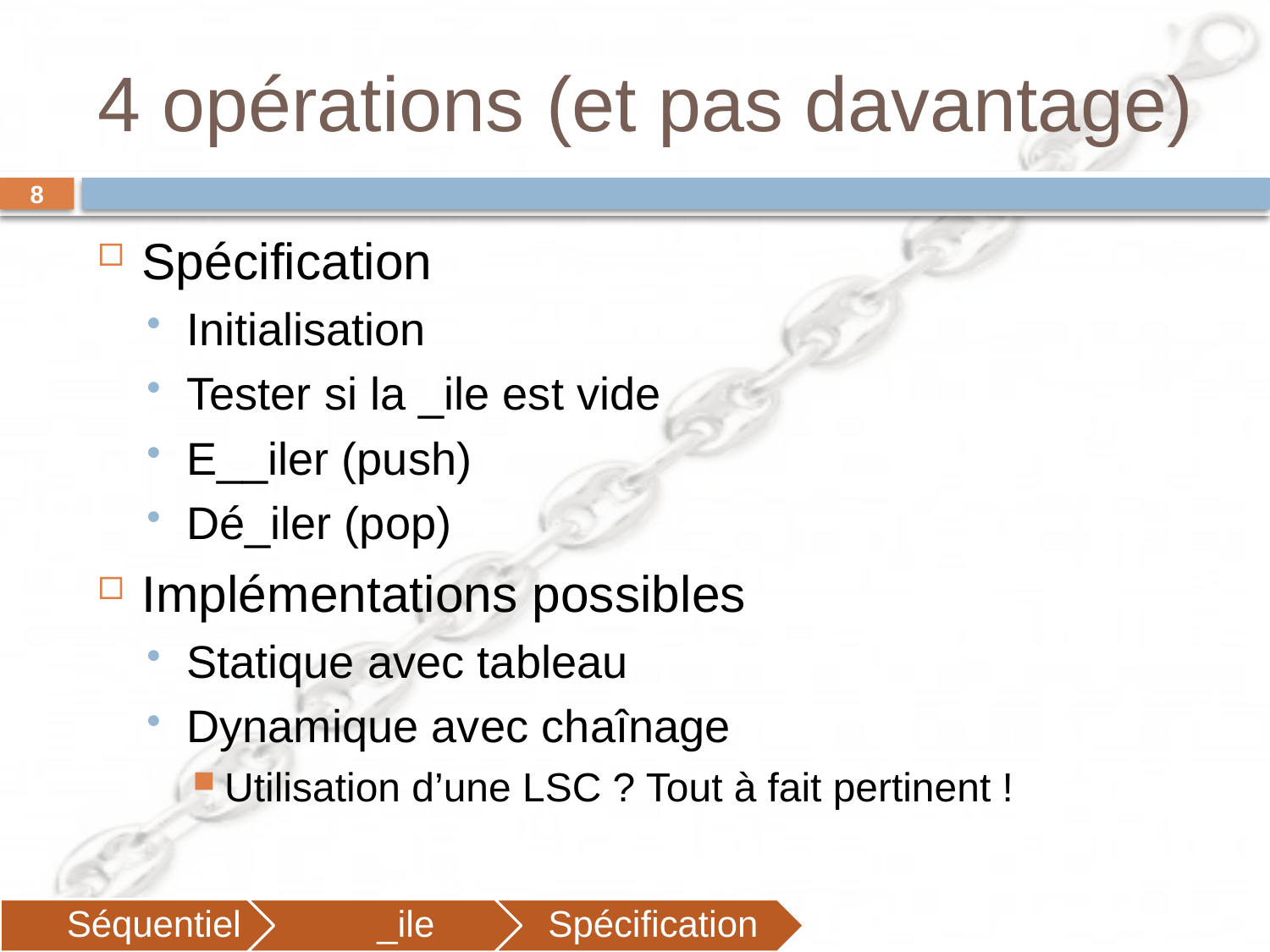

# 4 opérations (et pas davantage)
8
Spécification
Initialisation
Tester si la _ile est vide
E__iler (push)
Dé_iler (pop)
Implémentations possibles
Statique avec tableau
Dynamique avec chaînage
Utilisation d’une LSC ? Tout à fait pertinent !

Séquentiel
_ile
Spécification